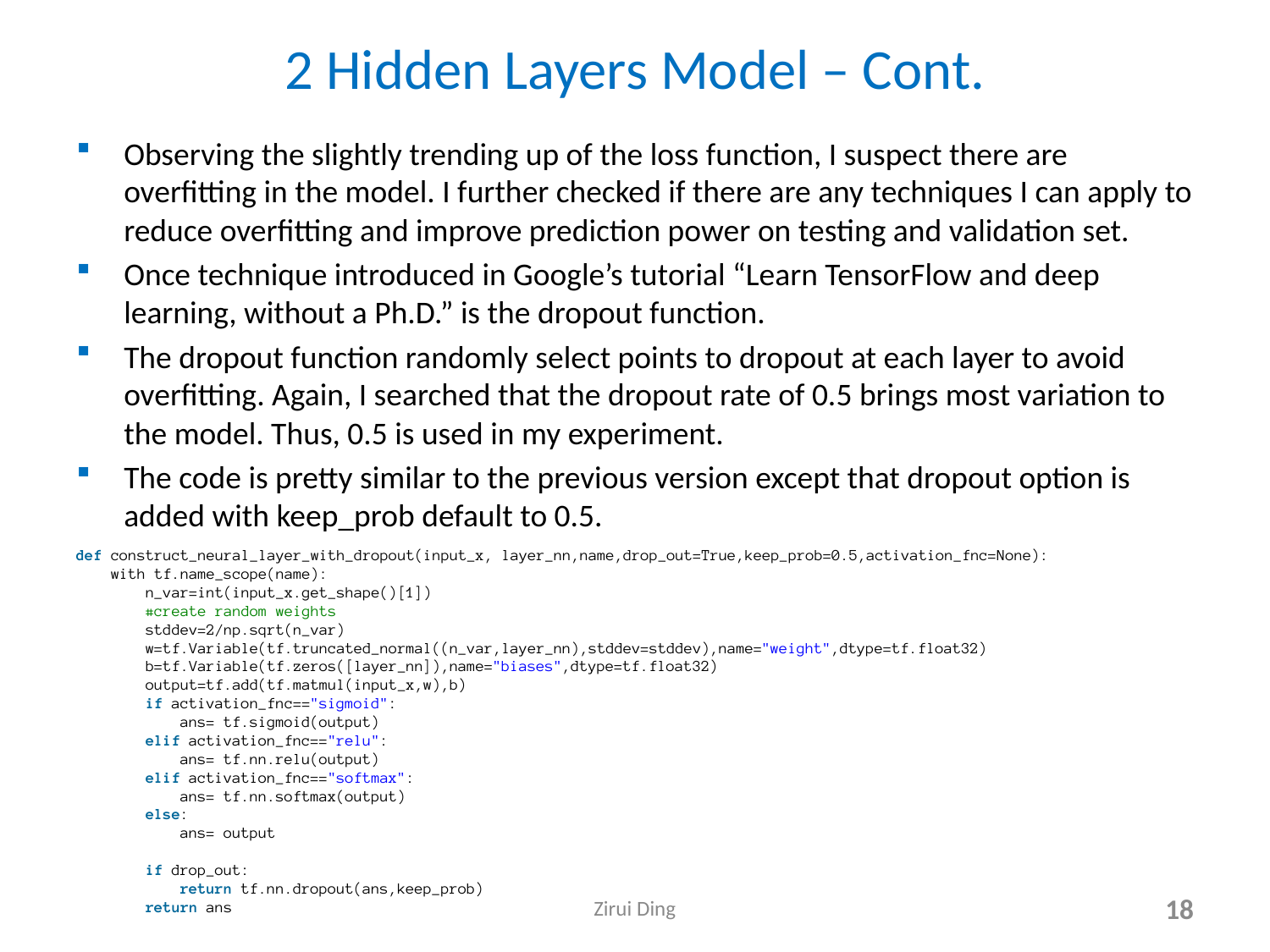

# 2 Hidden Layers Model – Cont.
Observing the slightly trending up of the loss function, I suspect there are overfitting in the model. I further checked if there are any techniques I can apply to reduce overfitting and improve prediction power on testing and validation set.
Once technique introduced in Google’s tutorial “Learn TensorFlow and deep learning, without a Ph.D.” is the dropout function.
The dropout function randomly select points to dropout at each layer to avoid overfitting. Again, I searched that the dropout rate of 0.5 brings most variation to the model. Thus, 0.5 is used in my experiment.
The code is pretty similar to the previous version except that dropout option is added with keep_prob default to 0.5.

def construct_neural_layer_with_dropout(input_x, layer_nn,name,drop_out=True,keep_prob=0.5,activation_fnc=None):
    with tf.name_scope(name):
        n_var=int(input_x.get_shape()[1])
        #create random weights
        stddev=2/np.sqrt(n_var)
        w=tf.Variable(tf.truncated_normal((n_var,layer_nn),stddev=stddev),name="weight",dtype=tf.float32)
        b=tf.Variable(tf.zeros([layer_nn]),name="biases",dtype=tf.float32)
        output=tf.add(tf.matmul(input_x,w),b)
        if activation_fnc=="sigmoid":
            ans= tf.sigmoid(output)
        elif activation_fnc=="relu":
            ans= tf.nn.relu(output)
        elif activation_fnc=="softmax":
            ans= tf.nn.softmax(output)
        else:
            ans= output

        if drop_out:
            return tf.nn.dropout(ans,keep_prob)
        return ans
Zirui Ding
18